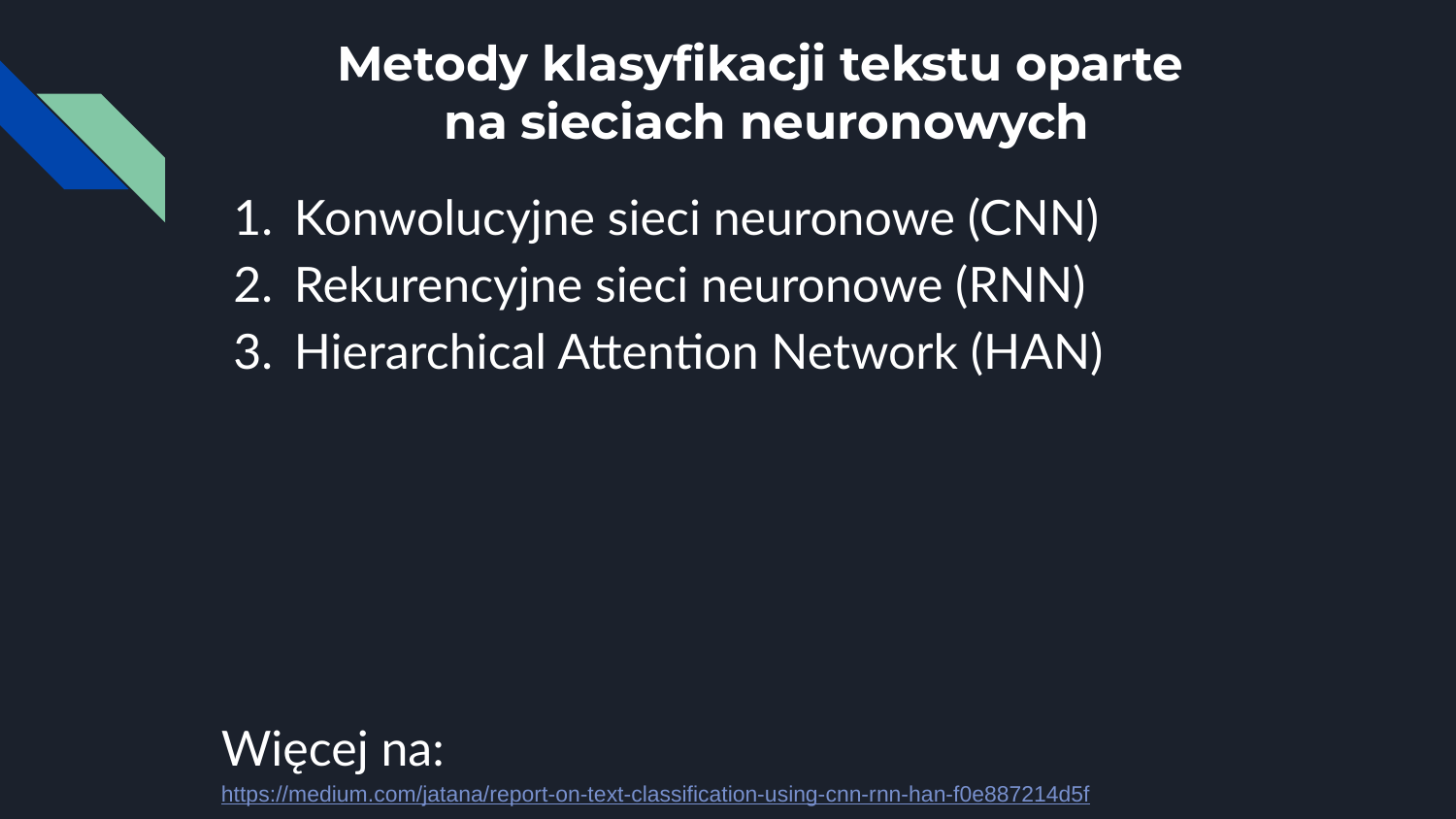

# Metody klasyfikacji tekstu oparte
na sieciach neuronowych
Konwolucyjne sieci neuronowe (CNN)
Rekurencyjne sieci neuronowe (RNN)
Hierarchical Attention Network (HAN)

Więcej na: https://medium.com/jatana/report-on-text-classification-using-cnn-rnn-han-f0e887214d5f